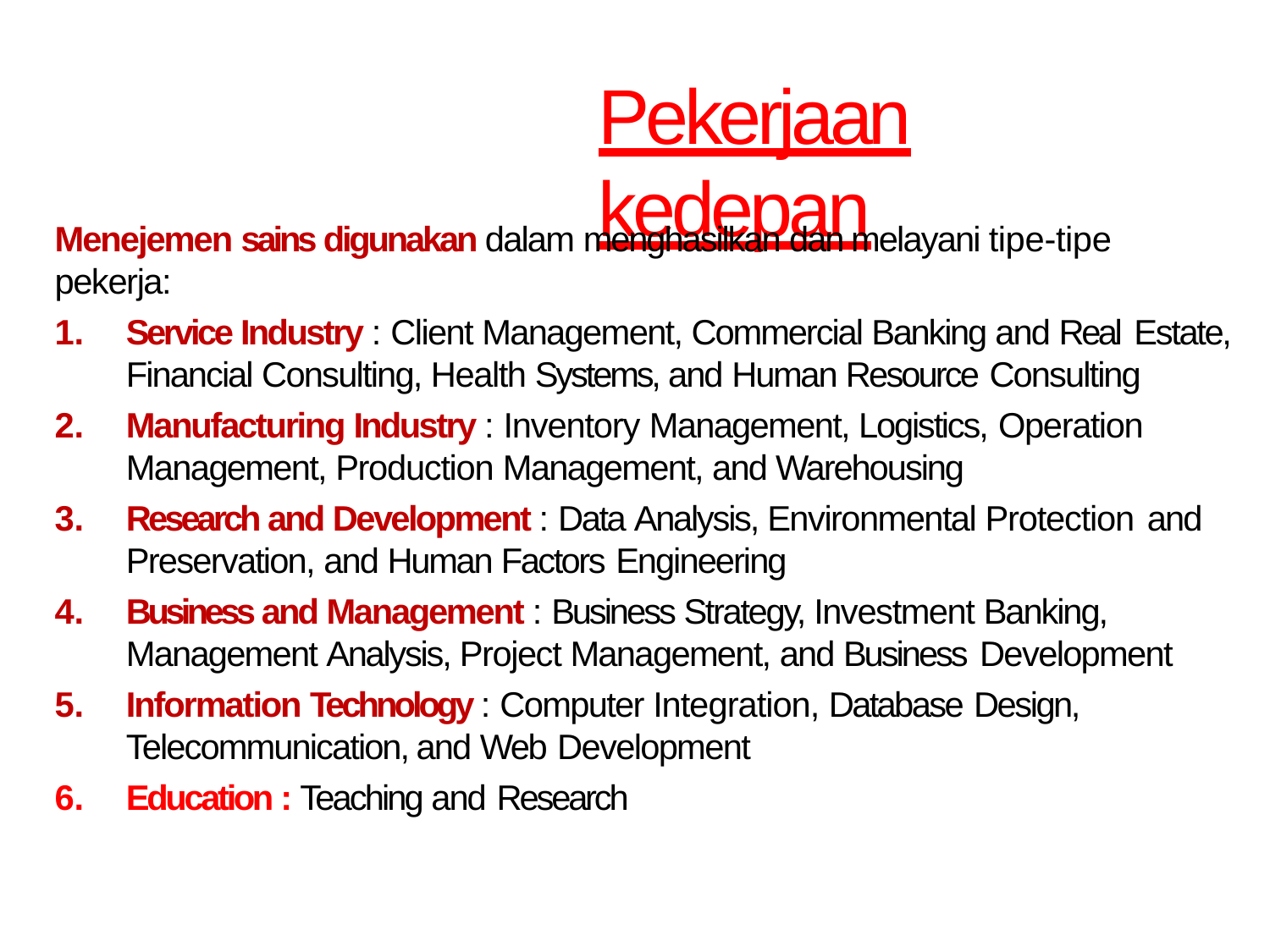

# Pekerjaan kedepan
Menejemen sains digunakan dalam menghasilkan dan melayani tipe-tipe pekerja:
Service Industry : Client Management, Commercial Banking and Real Estate,
Financial Consulting, Health Systems, and Human Resource Consulting
Manufacturing Industry : Inventory Management, Logistics, Operation
Management, Production Management, and Warehousing
Research and Development : Data Analysis, Environmental Protection and
Preservation, and Human Factors Engineering
Business and Management : Business Strategy, Investment Banking,
Management Analysis, Project Management, and Business Development
Information Technology : Computer Integration, Database Design,
Telecommunication, and Web Development
Education : Teaching and Research